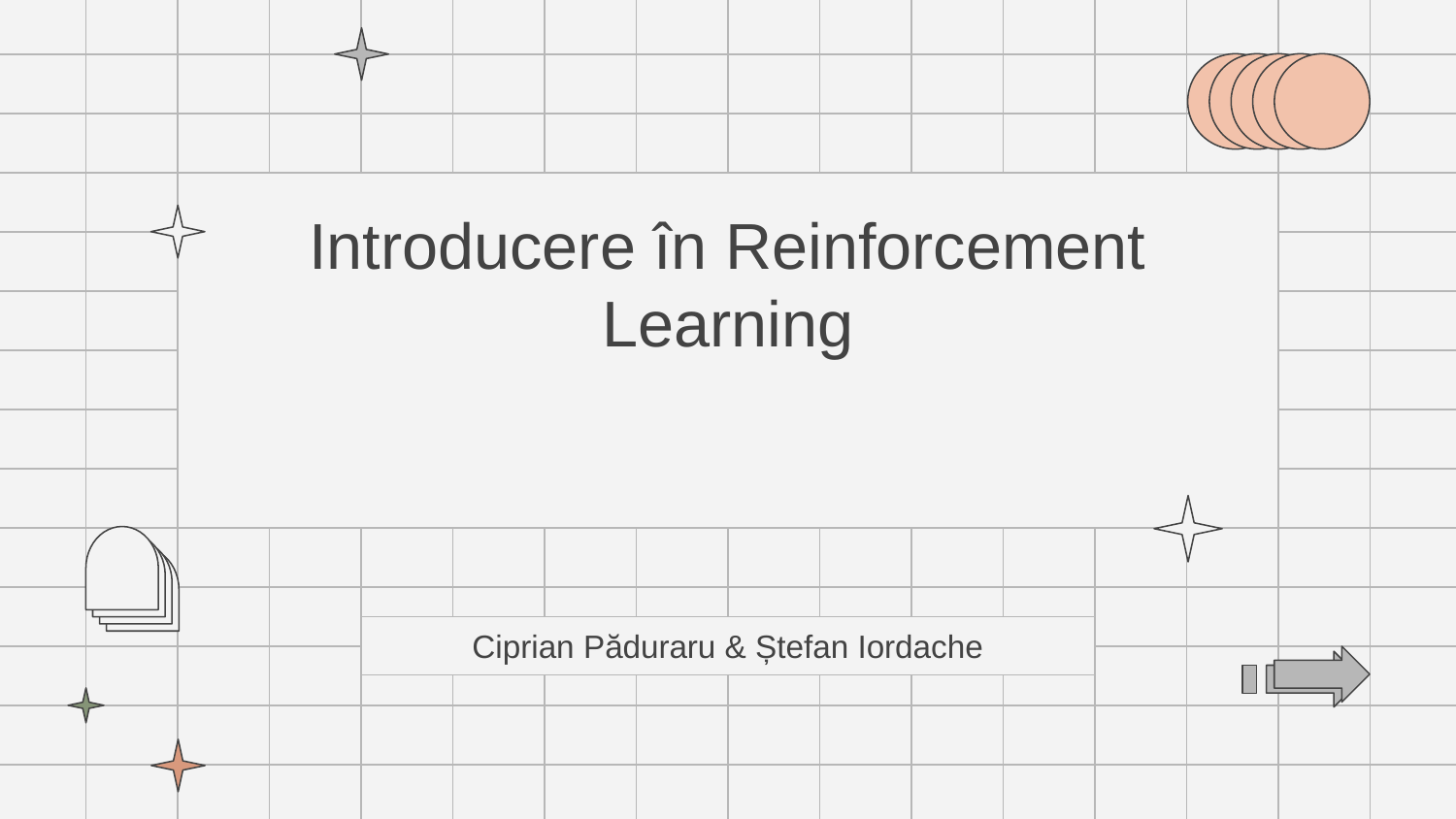

# Introducere în Reinforcement Learning

Cursul #4

Ciprian Păduraru & Ștefan Iordache